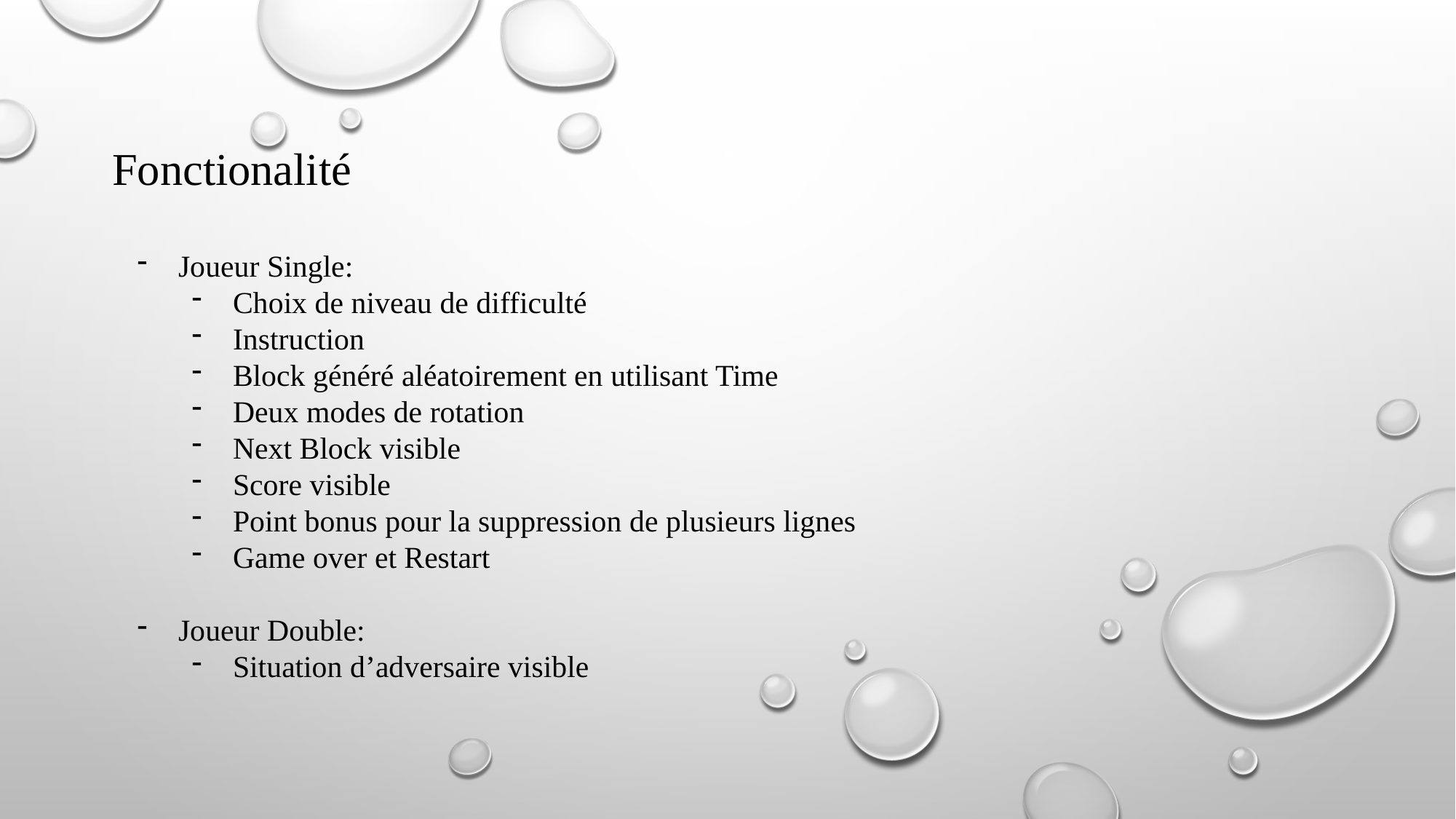

Fonctionalité
Joueur Single:
Choix de niveau de difficulté
Instruction
Block généré aléatoirement en utilisant Time
Deux modes de rotation
Next Block visible
Score visible
Point bonus pour la suppression de plusieurs lignes
Game over et Restart

Joueur Double:
Situation d’adversaire visible